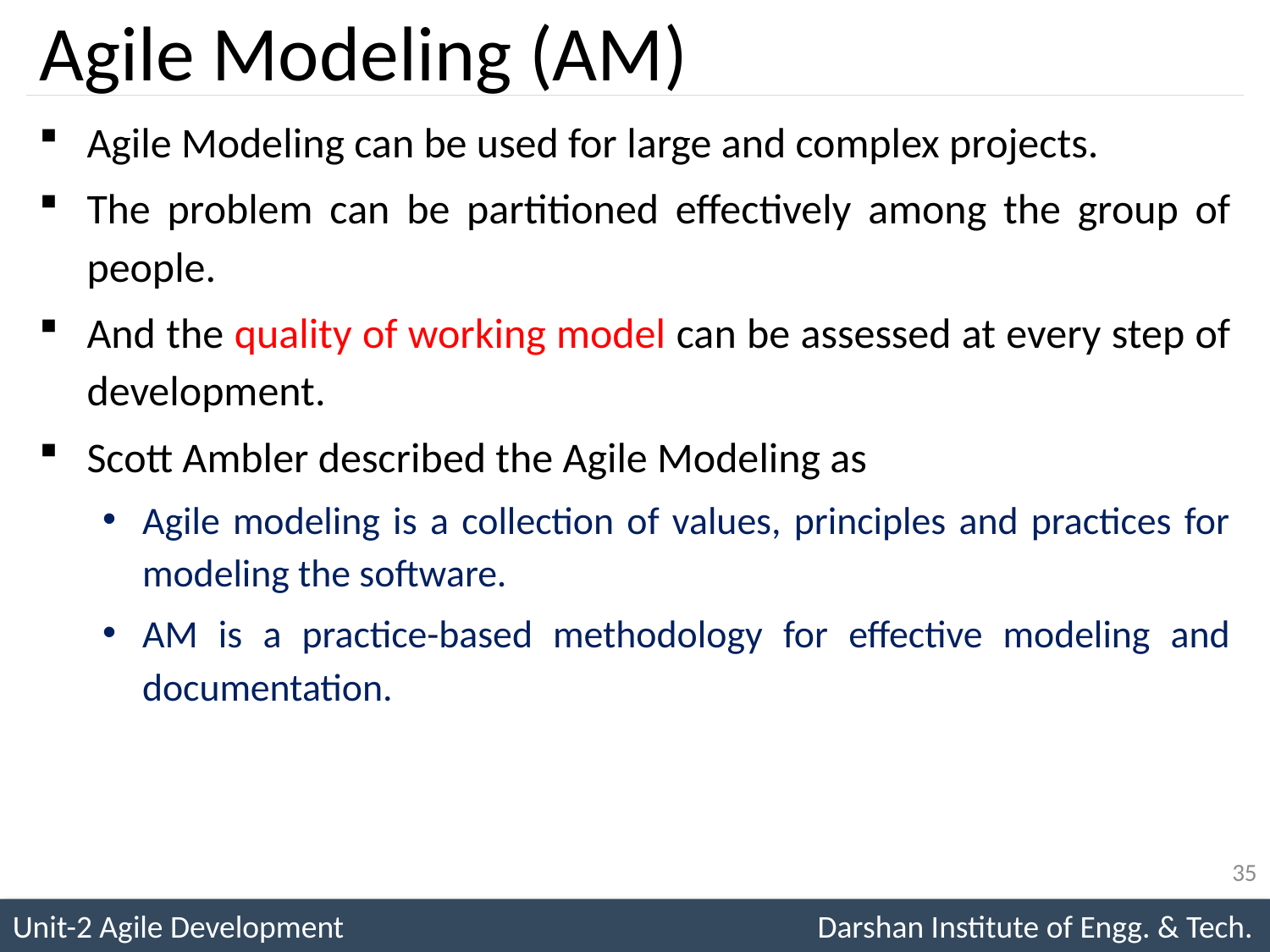

# Agile Modeling (AM)
Agile Modeling can be used for large and complex projects.
The problem can be partitioned effectively among the group of people.
And the quality of working model can be assessed at every step of development.
Scott Ambler described the Agile Modeling as
Agile modeling is a collection of values, principles and practices for modeling the software.
AM is a practice-based methodology for effective modeling and documentation.
35